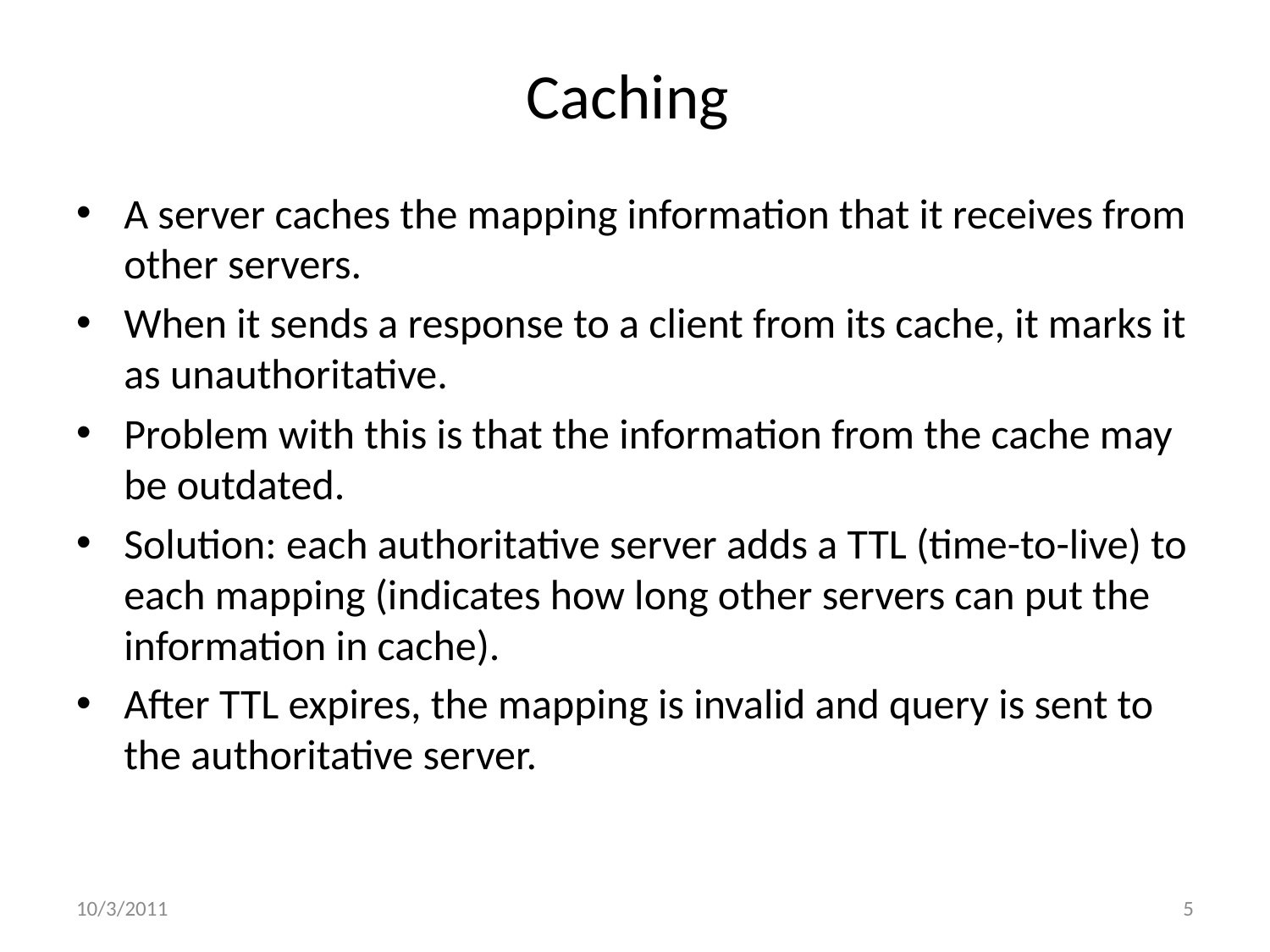

# Caching
A server caches the mapping information that it receives from other servers.
When it sends a response to a client from its cache, it marks it as unauthoritative.
Problem with this is that the information from the cache may be outdated.
Solution: each authoritative server adds a TTL (time-to-live) to each mapping (indicates how long other servers can put the information in cache).
After TTL expires, the mapping is invalid and query is sent to the authoritative server.
10/3/2011
5